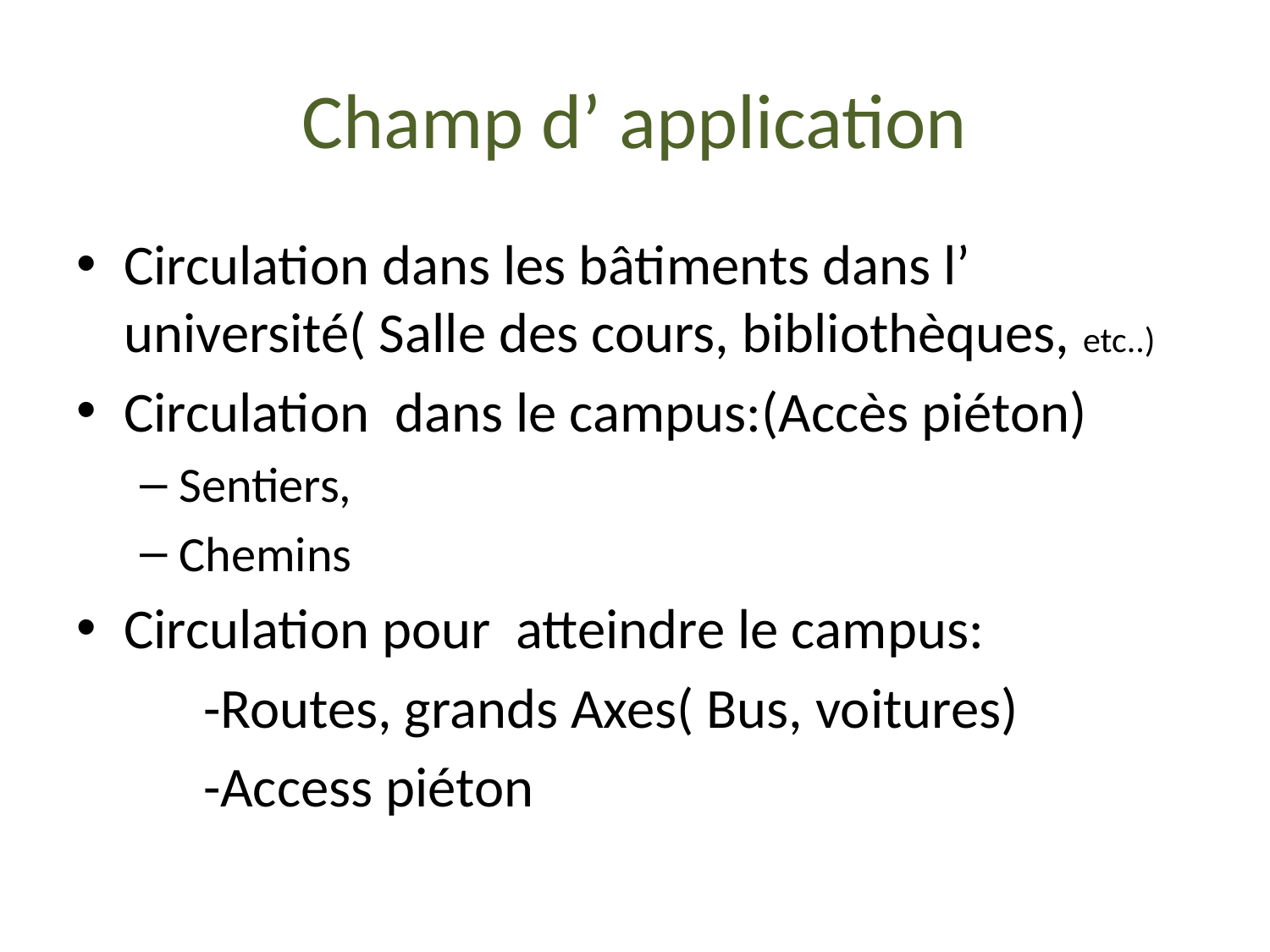

# Champ d’ application
Circulation dans les bâtiments dans l’ université( Salle des cours, bibliothèques, etc..)
Circulation  dans le campus:(Accès piéton)
Sentiers,
Chemins
Circulation pour  atteindre le campus:
	-Routes, grands Axes( Bus, voitures)
	-Access piéton